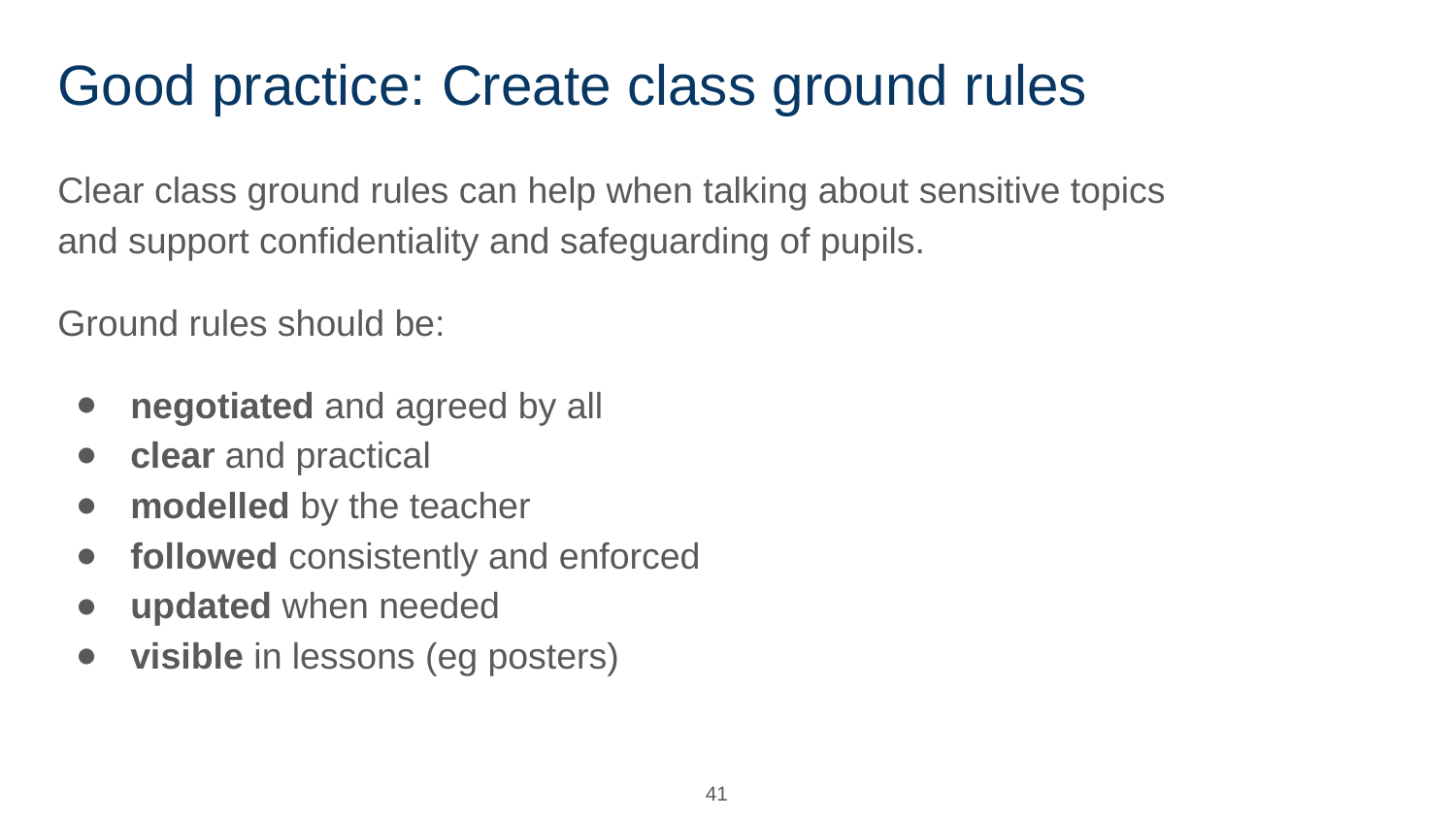

# Good practice: Create class ground rules

Clear class ground rules can help when talking about sensitive topics and support confidentiality and safeguarding of pupils.
Ground rules should be:
negotiated and agreed by all
clear and practical
modelled by the teacher
followed consistently and enforced
updated when needed
visible in lessons (eg posters)

41